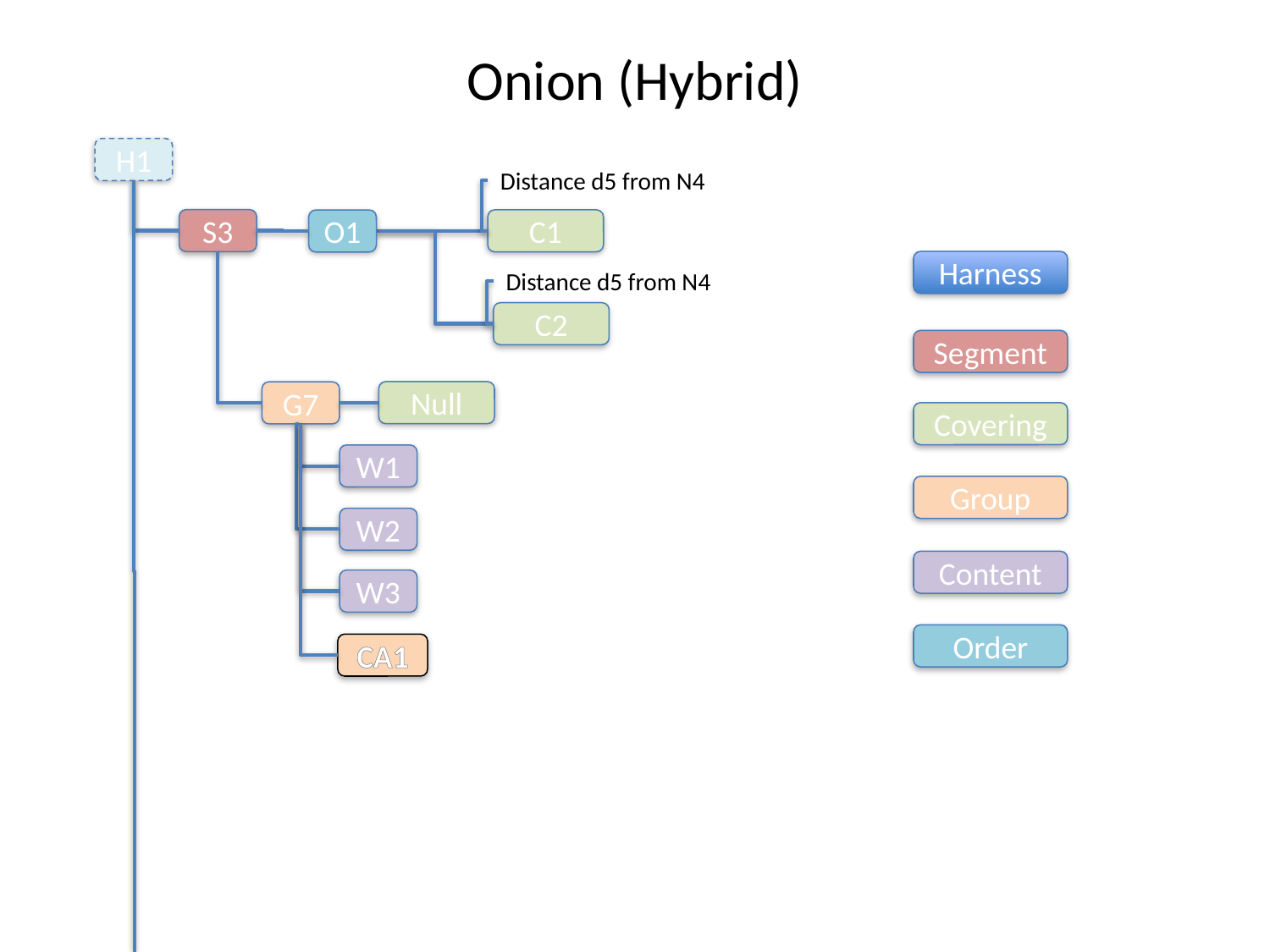

# Onion (Hybrid)
H1
Distance d5 from N4
S3
C1
O1
Harness
Distance d5 from N4
C2
Segment
Null
G7
Covering
W1
Group
W2
Content
W3
Order
CA1